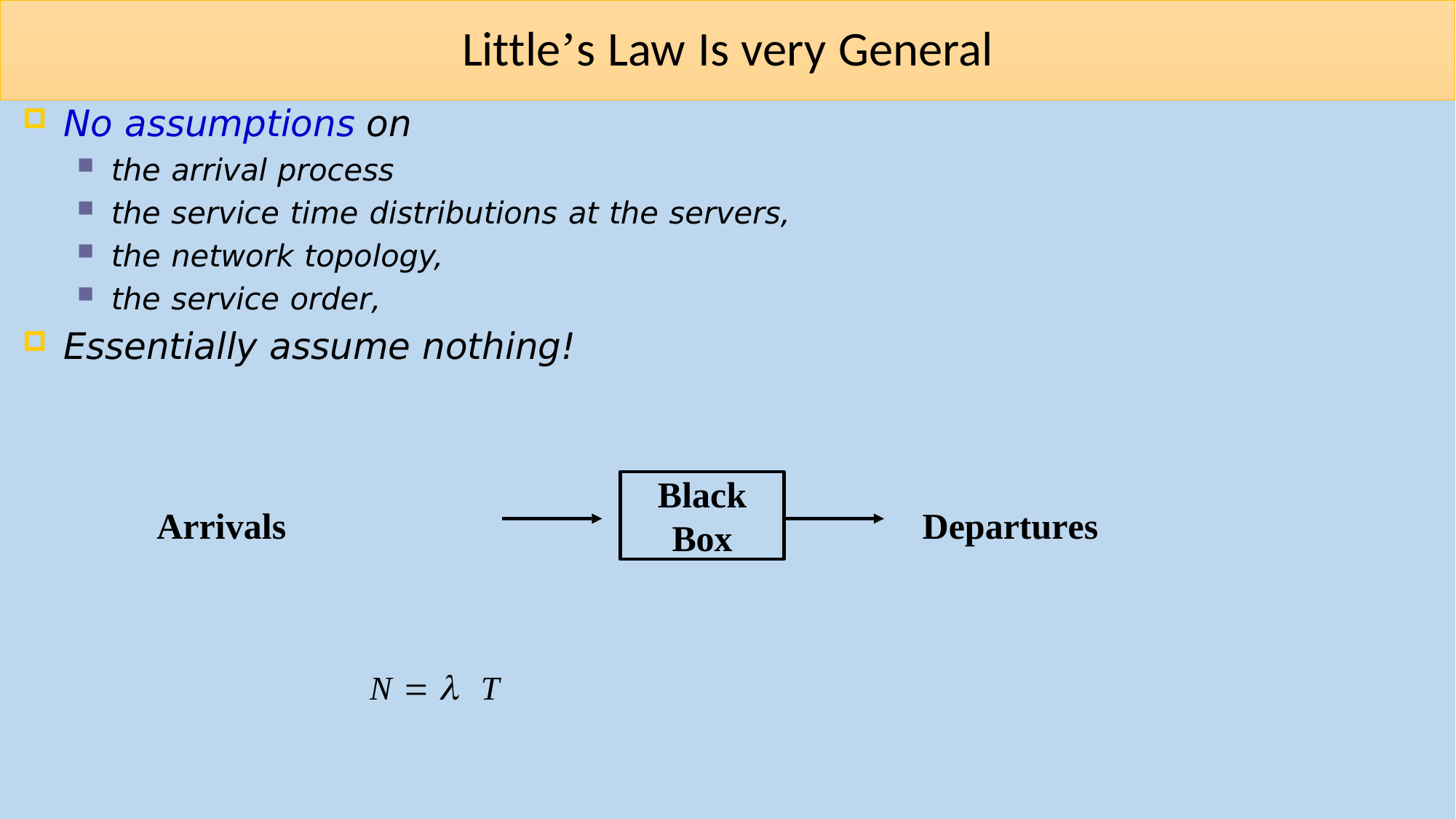

# Little’s Law Is very General
No assumptions on
the arrival process
the service time distributions at the servers,
the network topology,
the service order,
Essentially assume nothing!
Black
Box
Arrivals
Departures

N = λT